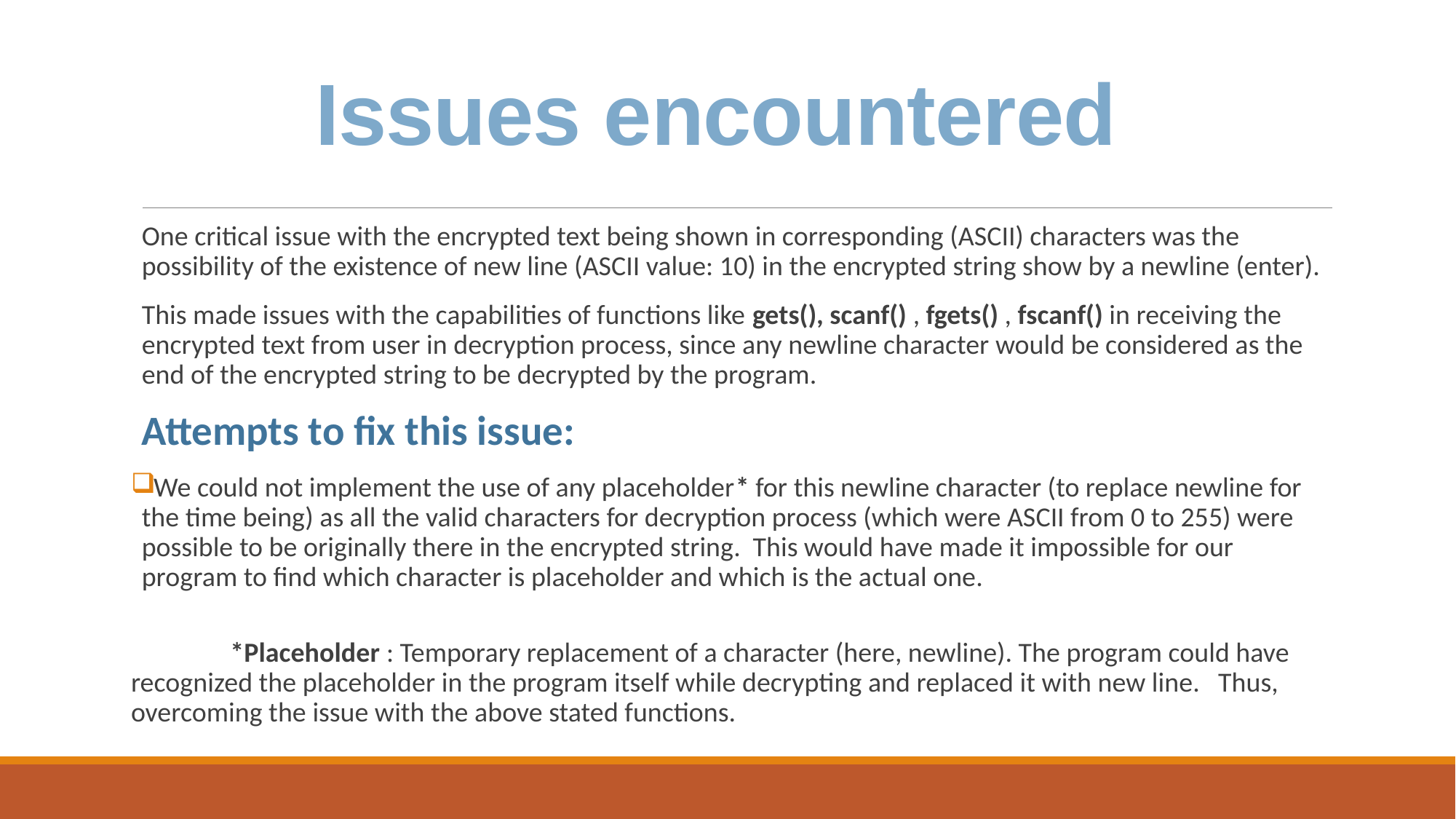

# Issues encountered
One critical issue with the encrypted text being shown in corresponding (ASCII) characters was the possibility of the existence of new line (ASCII value: 10) in the encrypted string show by a newline (enter).
This made issues with the capabilities of functions like gets(), scanf() , fgets() , fscanf() in receiving the encrypted text from user in decryption process, since any newline character would be considered as the end of the encrypted string to be decrypted by the program.
Attempts to fix this issue:
We could not implement the use of any placeholder* for this newline character (to replace newline for the time being) as all the valid characters for decryption process (which were ASCII from 0 to 255) were possible to be originally there in the encrypted string.  This would have made it impossible for our program to find which character is placeholder and which is the actual one.

	*Placeholder : Temporary replacement of a character (here, newline). The program could have recognized the placeholder in the program itself while decrypting and replaced it with new line.   Thus, overcoming the issue with the above stated functions.